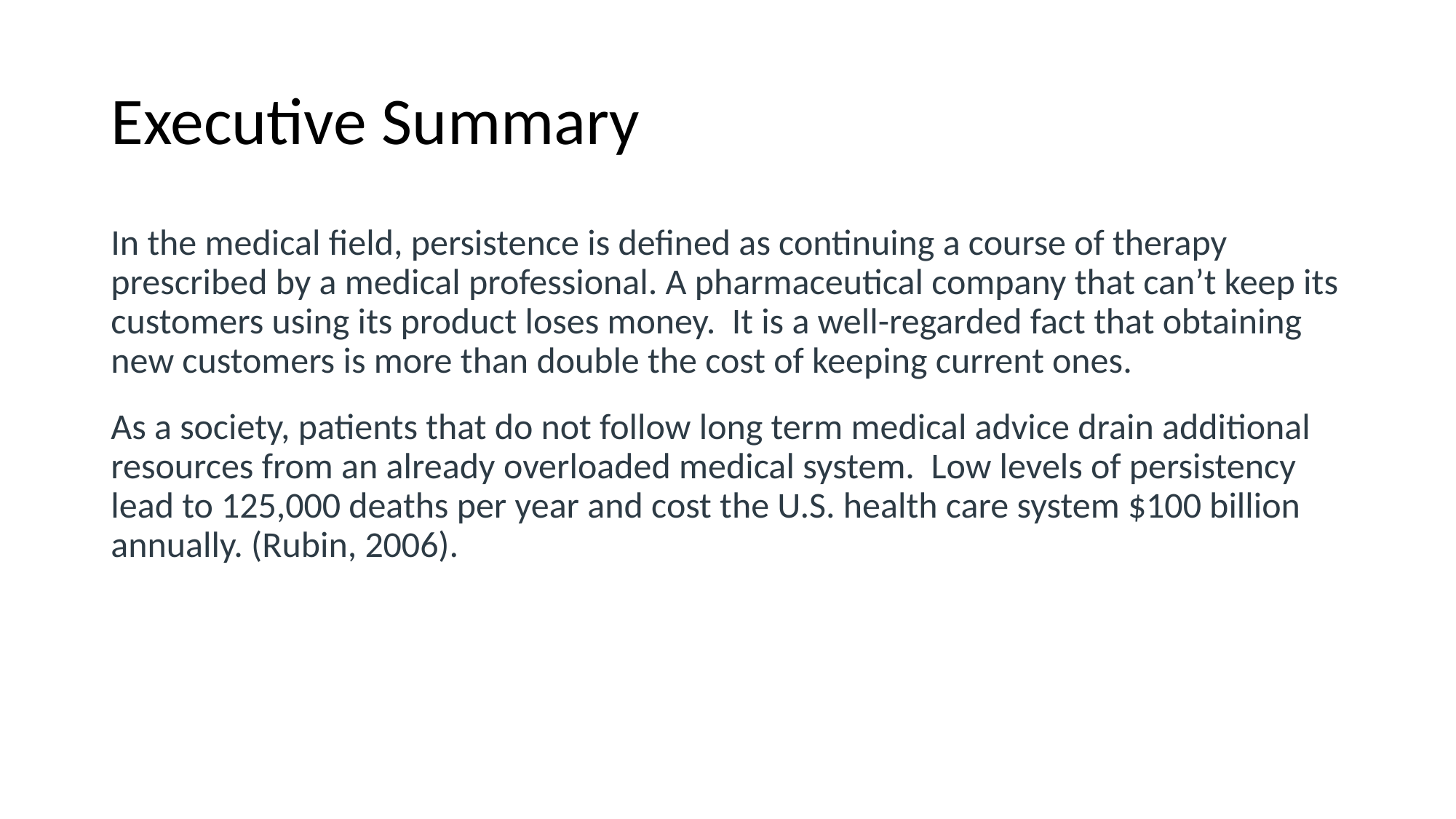

# Executive Summary
In the medical field, persistence is defined as continuing a course of therapy prescribed by a medical professional. A pharmaceutical company that can’t keep its customers using its product loses money.  It is a well-regarded fact that obtaining new customers is more than double the cost of keeping current ones.
As a society, patients that do not follow long term medical advice drain additional resources from an already overloaded medical system.  Low levels of persistency lead to 125,000 deaths per year and cost the U.S. health care system $100 billion annually. (Rubin, 2006).